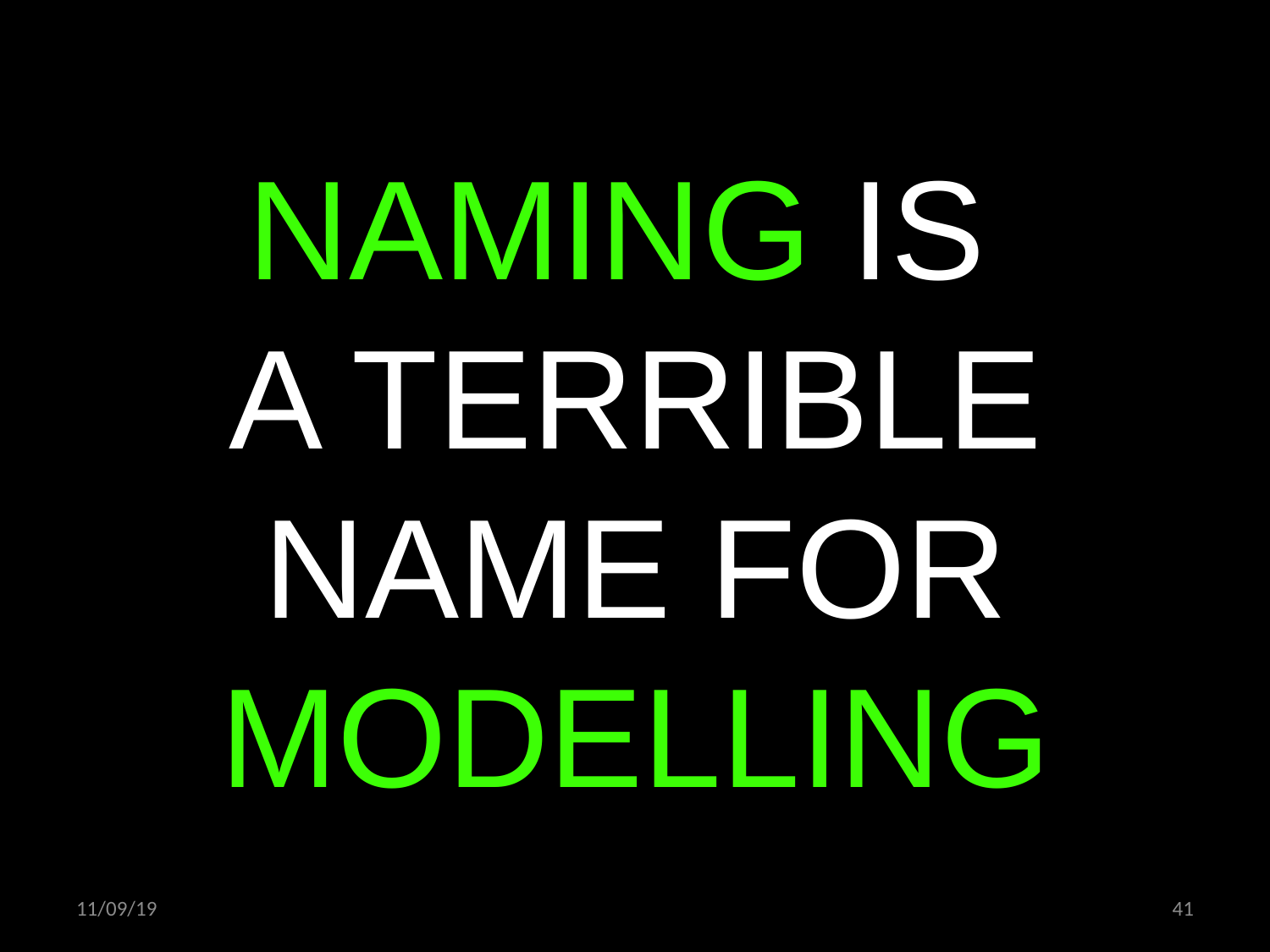

NAMING IS
A TERRIBLE NAME FOR MODELLING
11/09/19
41